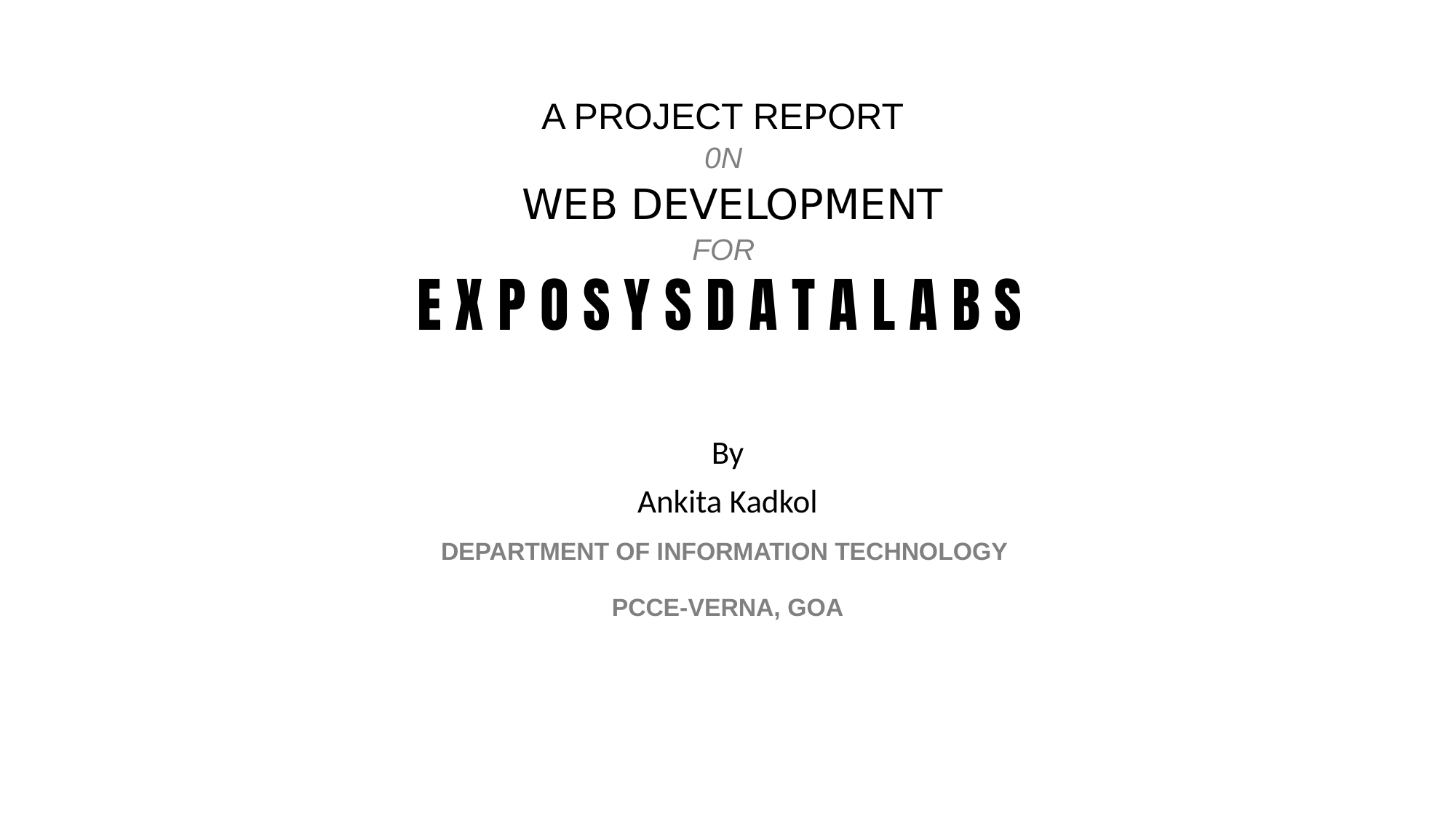

# A PROJECT REPORT 0N WEB DEVELOPMENT FOR E X P O S Y S D A T A L A B S
By
Ankita Kadkol
DEPARTMENT OF INFORMATION TECHNOLOGY
PCCE-VERNA, GOA